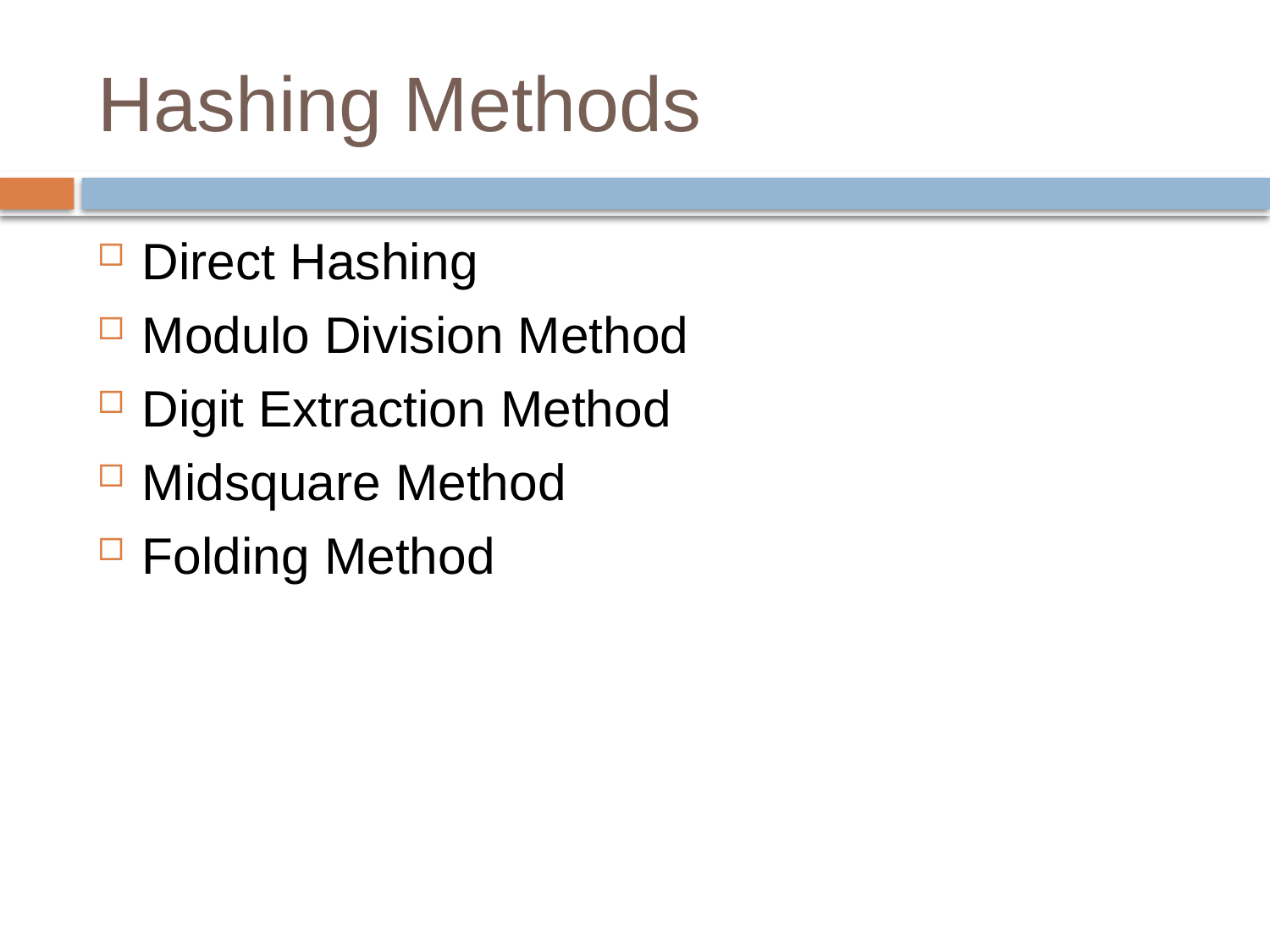

# Hashing Methods
Direct Hashing
Modulo Division Method
Digit Extraction Method
Midsquare Method
Folding Method